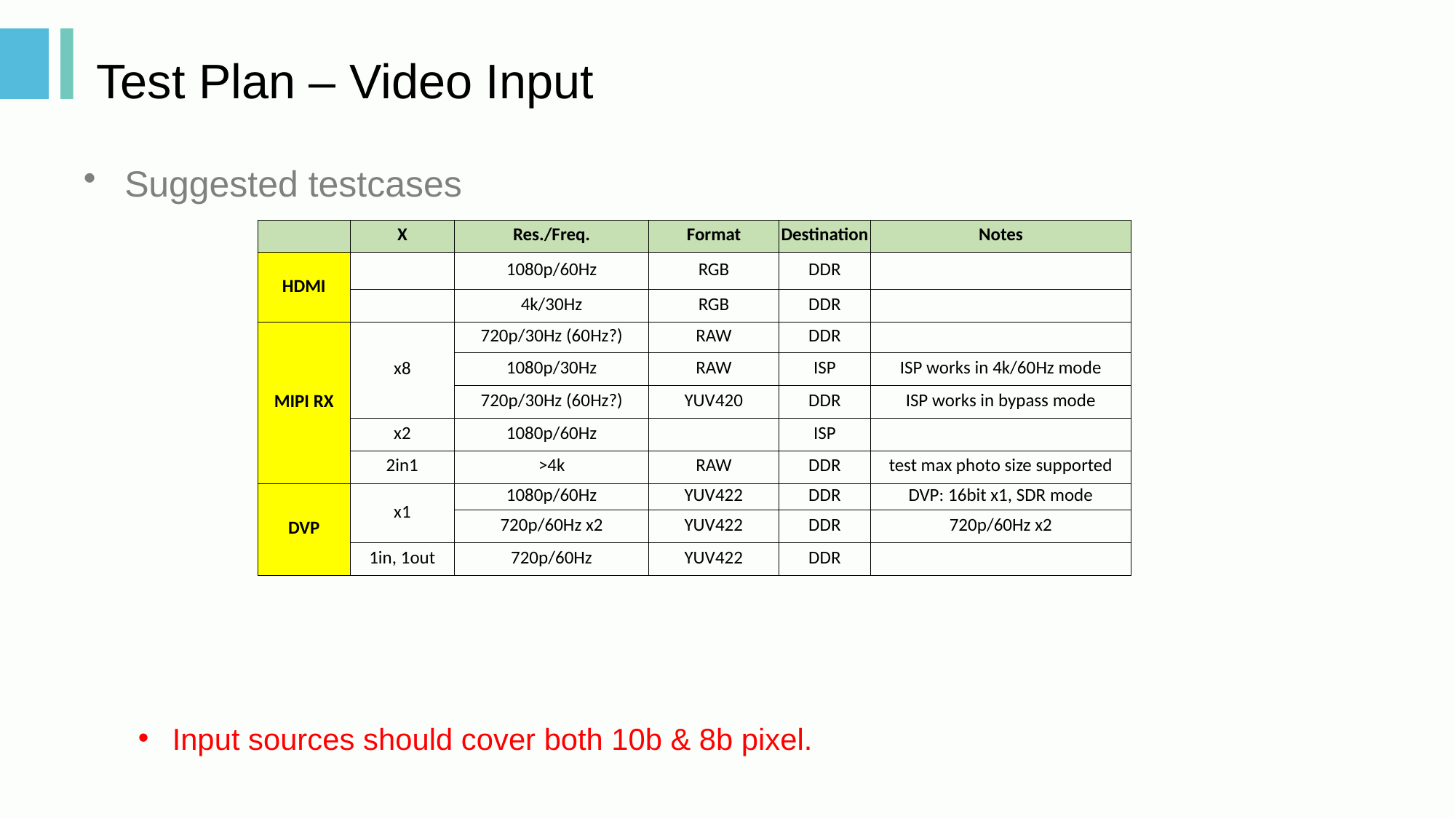

# Test Plan – Video Input
Suggested testcases

Input sources should cover both 10b & 8b pixel.
|  | X | Res./Freq. | Format | Destination | Notes |
| --- | --- | --- | --- | --- | --- |
| HDMI |  | 1080p/60Hz | RGB | DDR |  |
|  |  | 4k/30Hz | RGB | DDR |  |
| MIPI RX | x8 | 720p/30Hz (60Hz?) | RAW | DDR |  |
|  |  | 1080p/30Hz | RAW | ISP | ISP works in 4k/60Hz mode |
|  |  | 720p/30Hz (60Hz?) | YUV420 | DDR | ISP works in bypass mode |
|  | x2 | 1080p/60Hz |  | ISP |  |
|  | 2in1 | >4k | RAW | DDR | test max photo size supported |
| DVP | x1 | 1080p/60Hz | YUV422 | DDR | DVP: 16bit x1, SDR mode |
|  |  | 720p/60Hz x2 | YUV422 | DDR | 720p/60Hz x2 |
|  | 1in, 1out | 720p/60Hz | YUV422 | DDR |  |